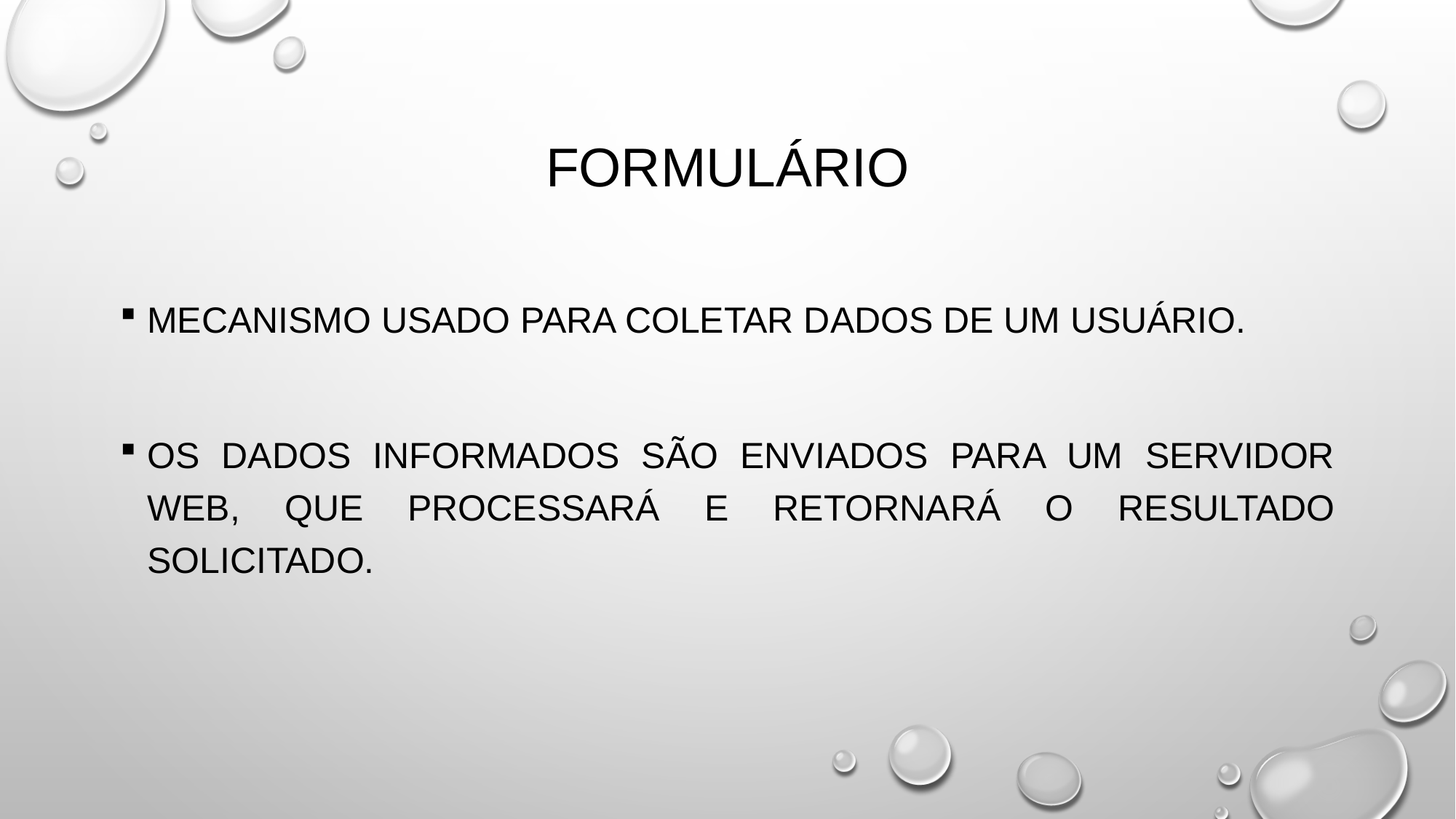

# formulário
Mecanismo usado para coletar dados de um usuário.

Os dados informados são enviados para um servidor Web, que processará e retornará o resultado solicitado.